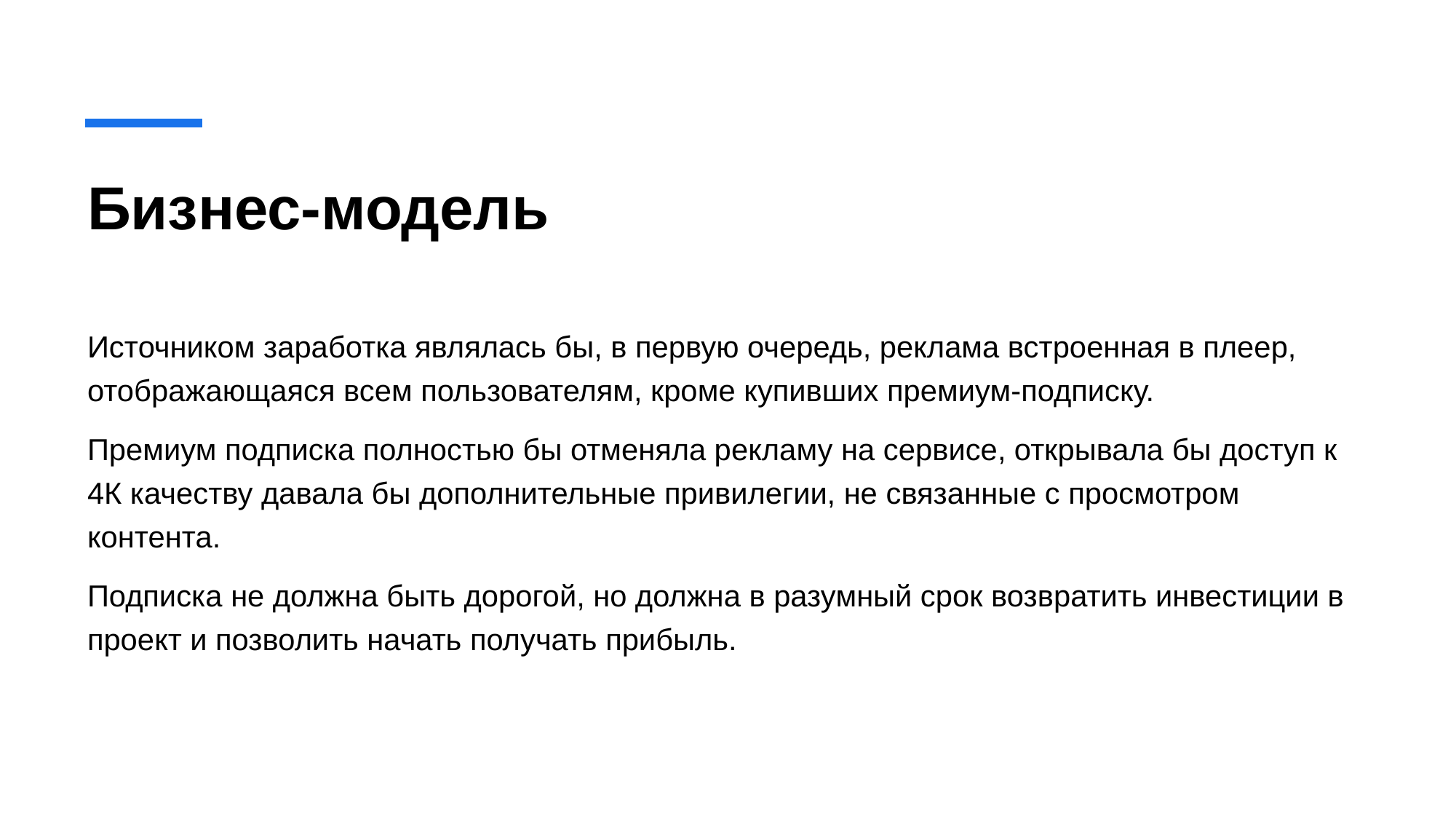

# Бизнес-модель
Источником заработка являлась бы, в первую очередь, реклама встроенная в плеер, отображающаяся всем пользователям, кроме купивших премиум-подписку.
Премиум подписка полностью бы отменяла рекламу на сервисе, открывала бы доступ к 4К качеству давала бы дополнительные привилегии, не связанные с просмотром контента.
Подписка не должна быть дорогой, но должна в разумный срок возвратить инвестиции в проект и позволить начать получать прибыль.